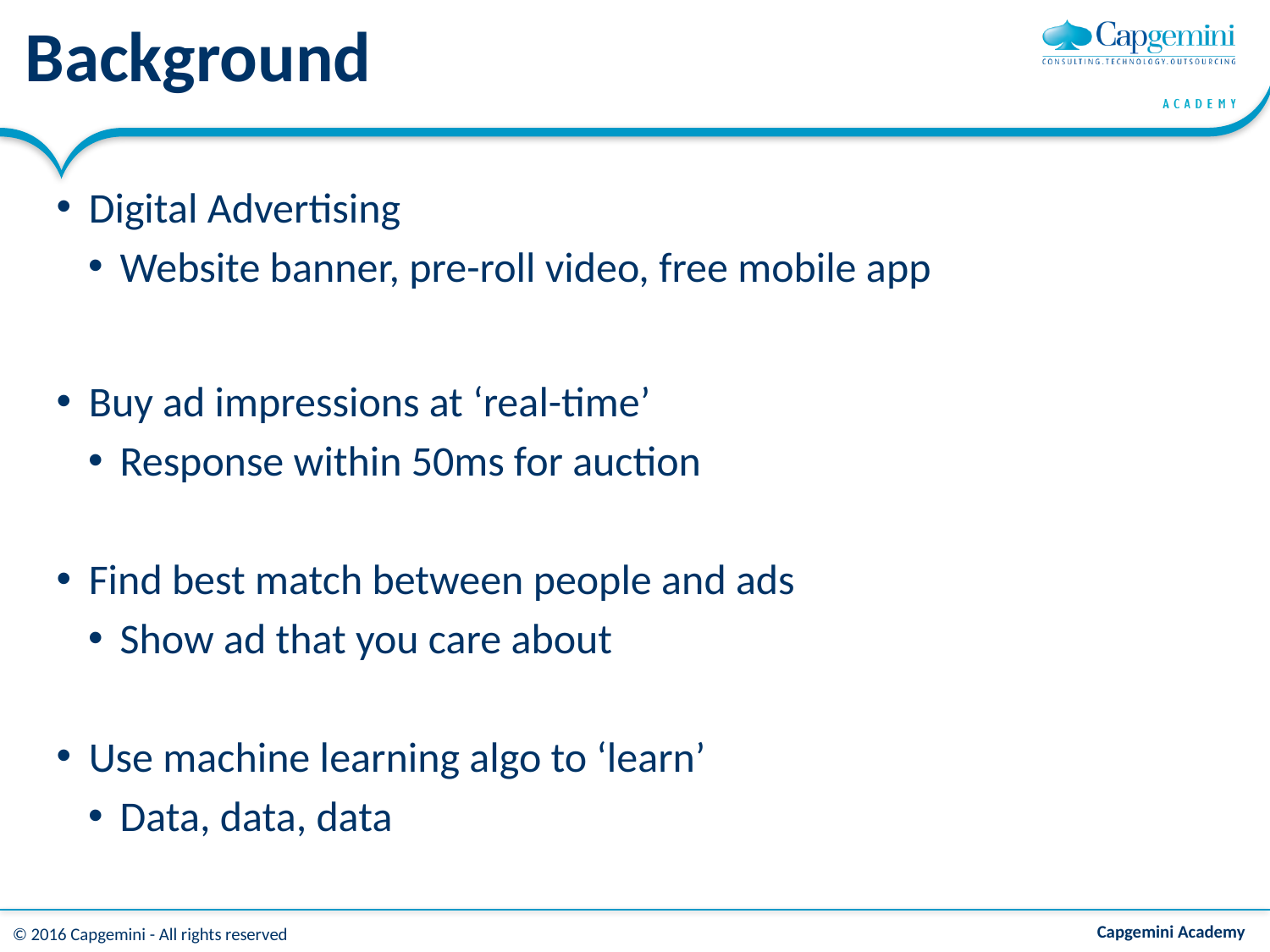

# Background
Digital Advertising
Website banner, pre-roll video, free mobile app

Buy ad impressions at ‘real-time’
Response within 50ms for auction

Find best match between people and ads
Show ad that you care about

Use machine learning algo to ‘learn’
Data, data, data